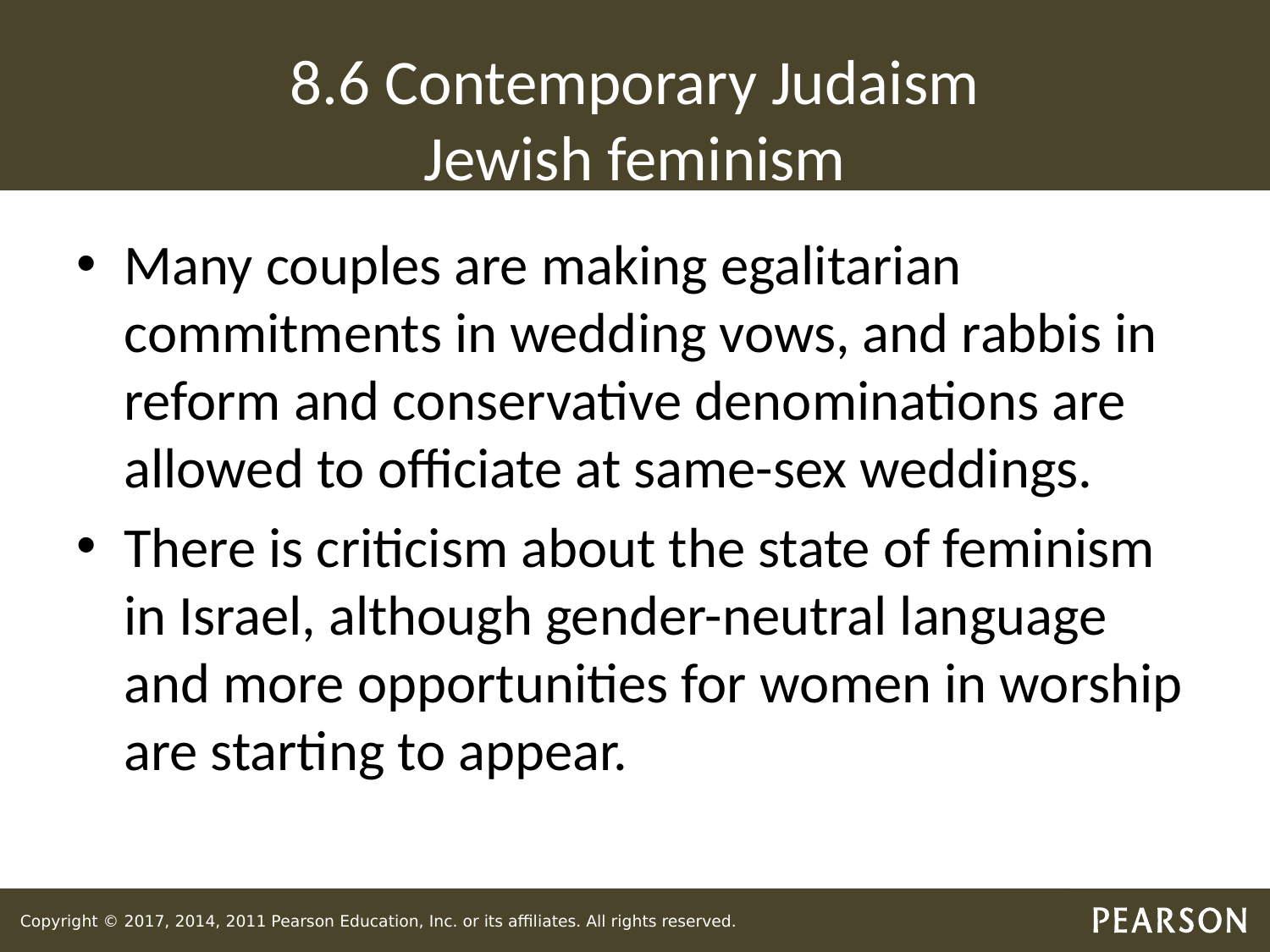

# 8.6 Contemporary Judaism Jewish feminism
Many couples are making egalitarian commitments in wedding vows, and rabbis in reform and conservative denominations are allowed to officiate at same-sex weddings.
There is criticism about the state of feminism in Israel, although gender-neutral language and more opportunities for women in worship are starting to appear.